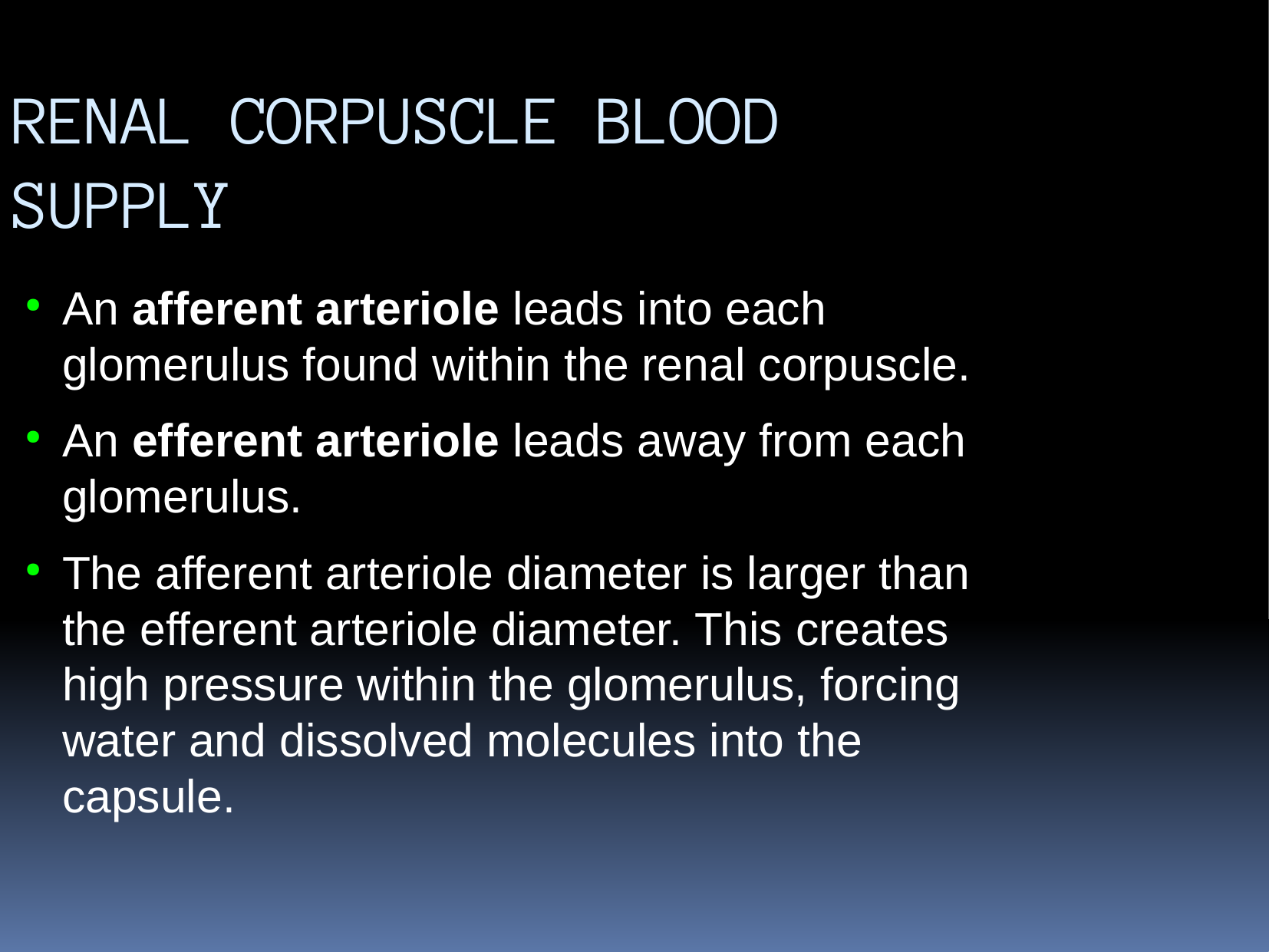

RENAL CORPUSCLE BLOOD SUPPLY
An afferent arteriole leads into each glomerulus found within the renal corpuscle.
An efferent arteriole leads away from each glomerulus.
The afferent arteriole diameter is larger than the efferent arteriole diameter. This creates high pressure within the glomerulus, forcing water and dissolved molecules into the capsule.